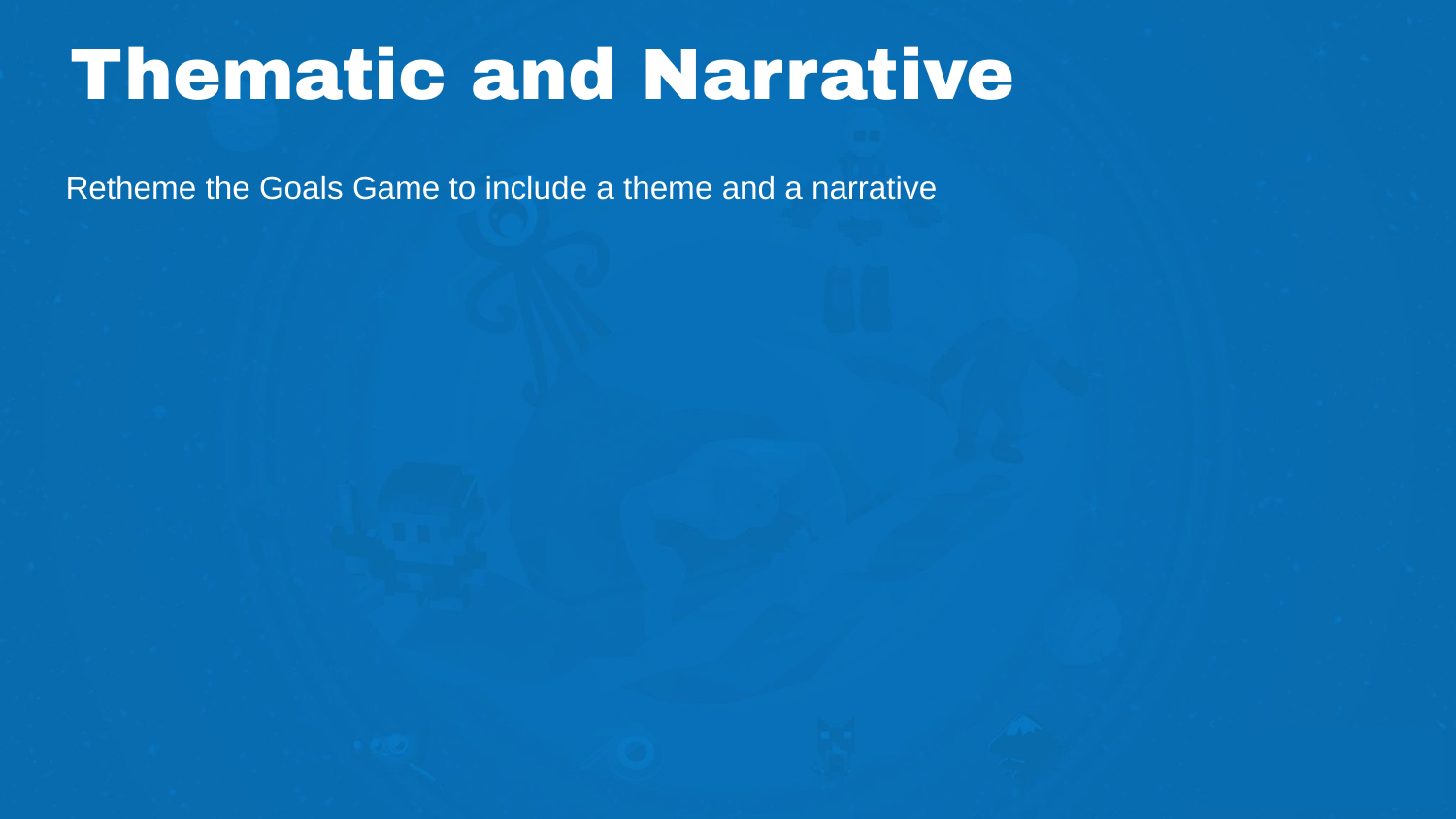

# Thematic and Narrative
Retheme the Goals Game to include a theme and a narrative